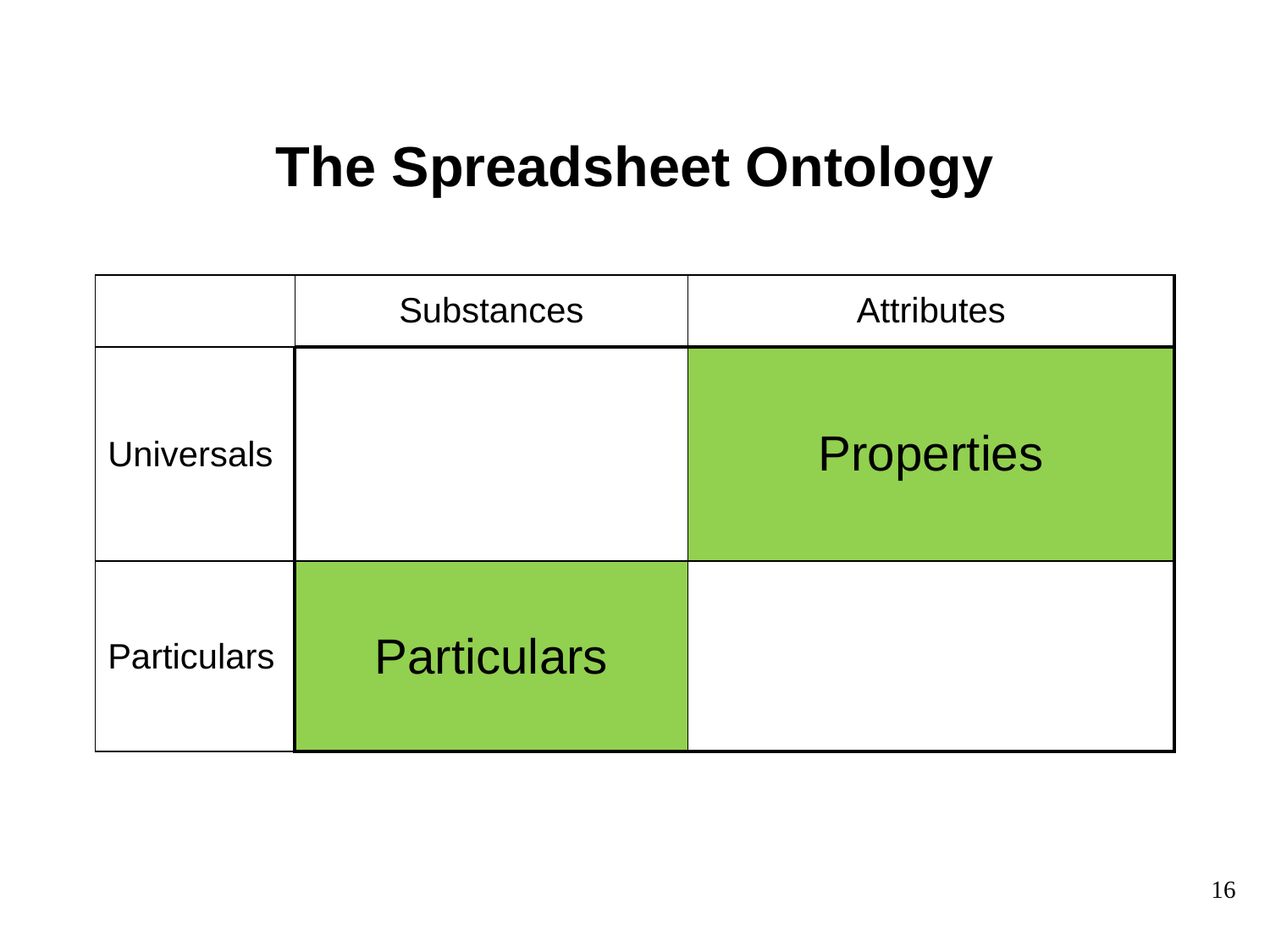

# The Spreadsheet Ontology
|  | Substances | Attributes |
| --- | --- | --- |
| Universals |  | Properties |
| Particulars | Particulars |  |
16